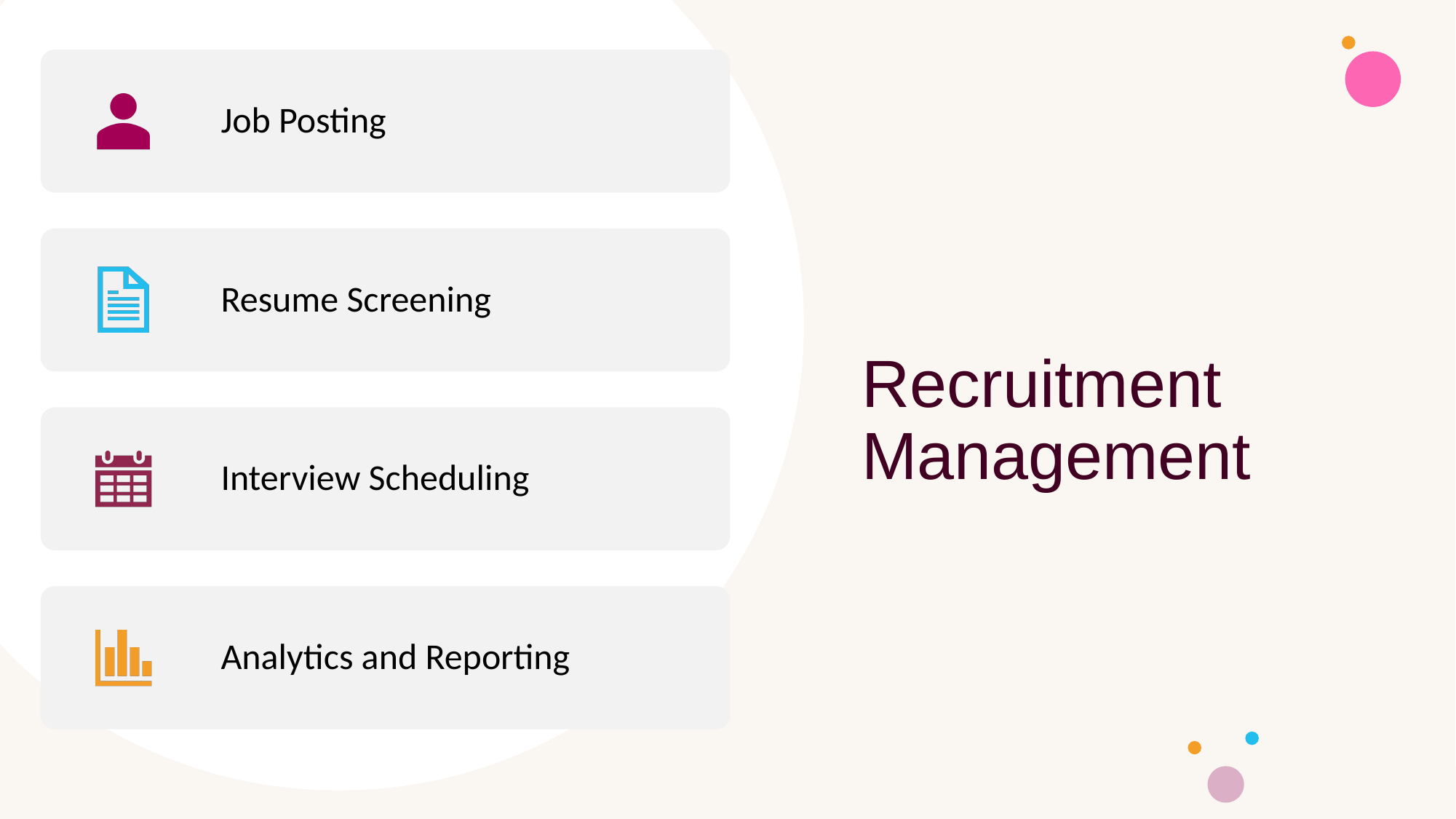

Job Posting
Resume Screening
Interview Scheduling
Analytics and Reporting
# Recruitment Management